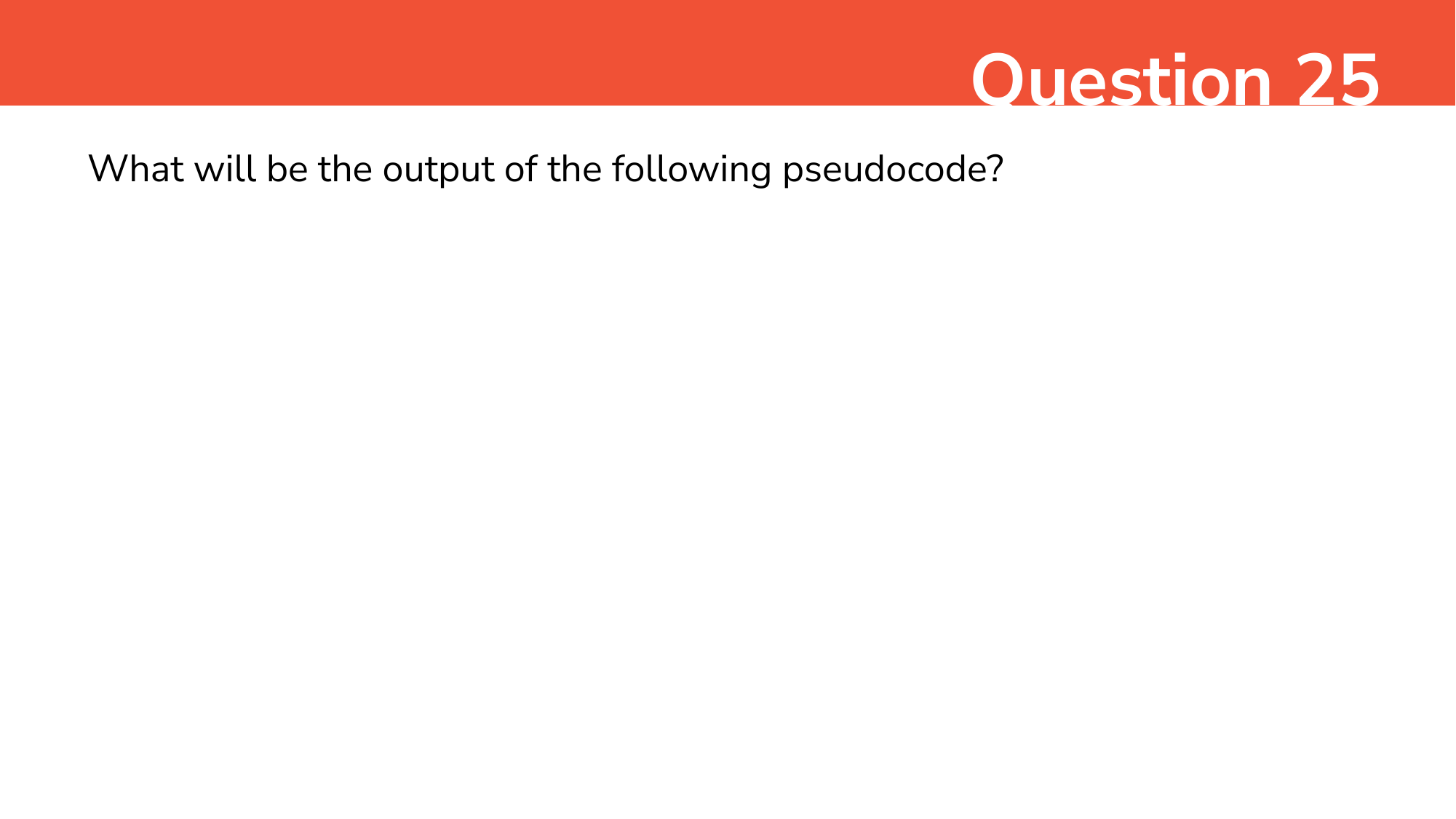

Question 25
What will be the output of the following pseudocode?